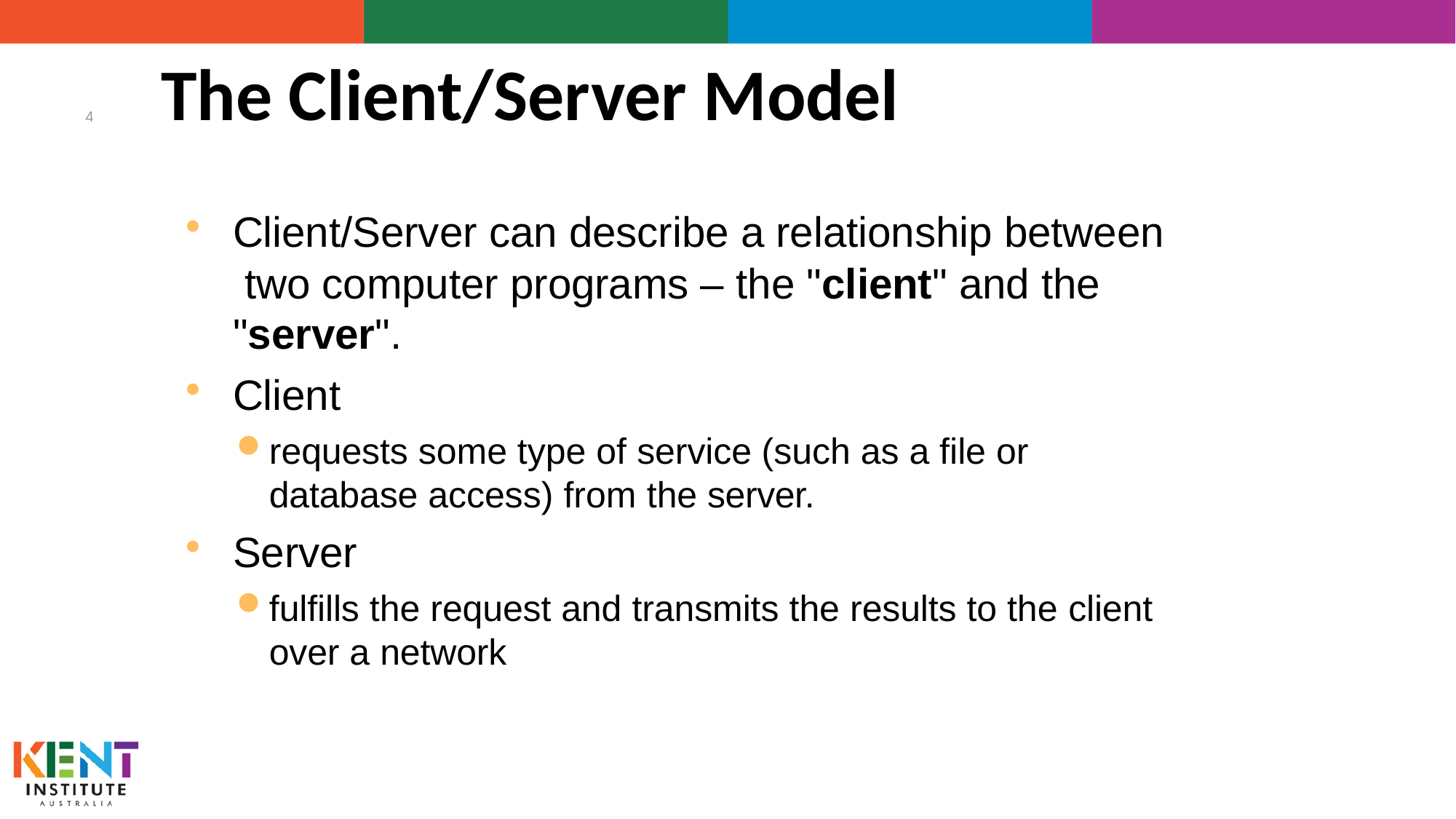

# The Client/Server Model
4
Client/Server can describe a relationship between  two computer programs – the "client" and the  "server".
Client
requests some type of service (such as a file or
database access) from the server.
Server
fulfills the request and transmits the results to the client
over a network